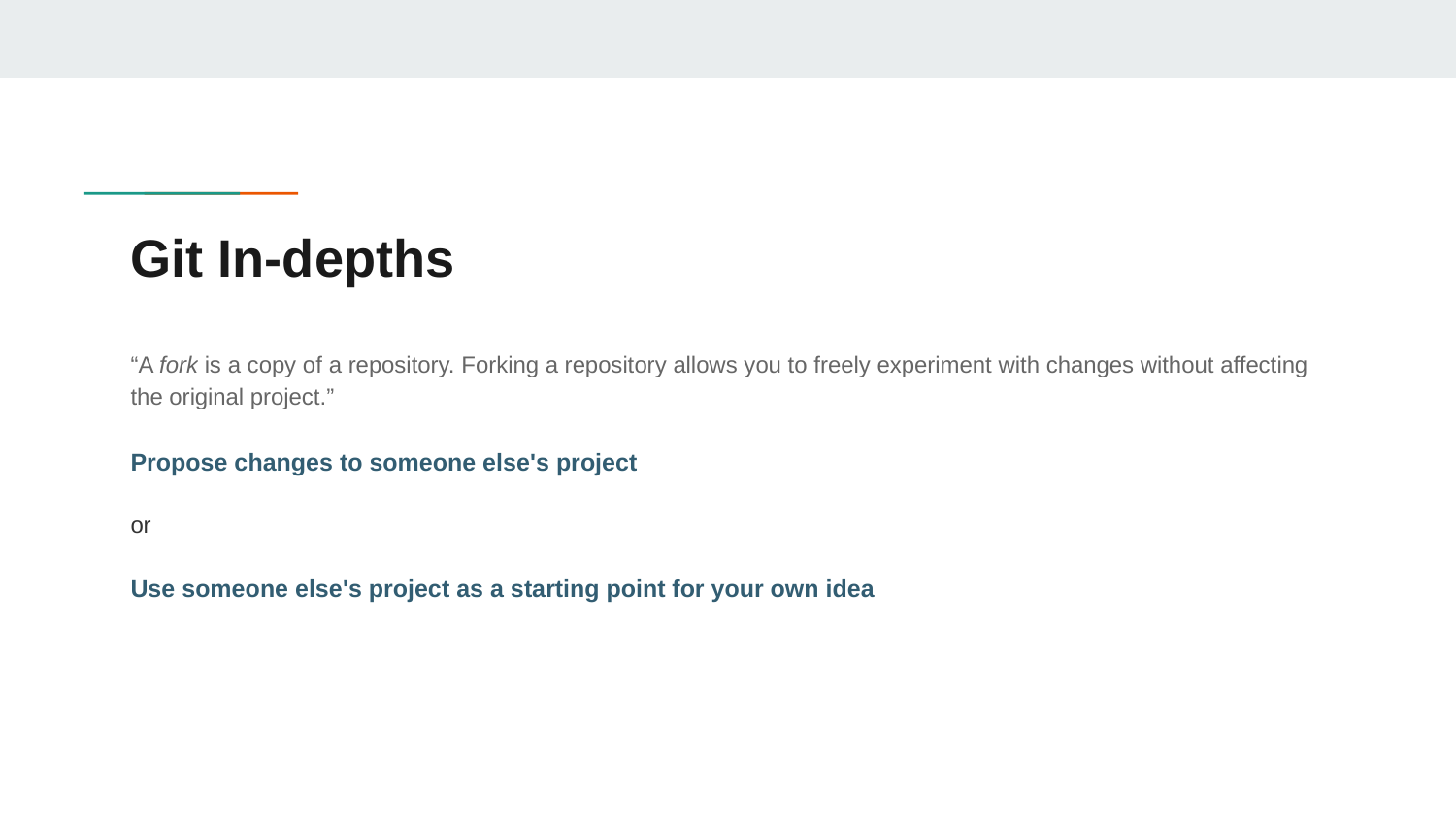

# Git In-depths
“A fork is a copy of a repository. Forking a repository allows you to freely experiment with changes without affecting the original project.”
Propose changes to someone else's project
or
Use someone else's project as a starting point for your own idea